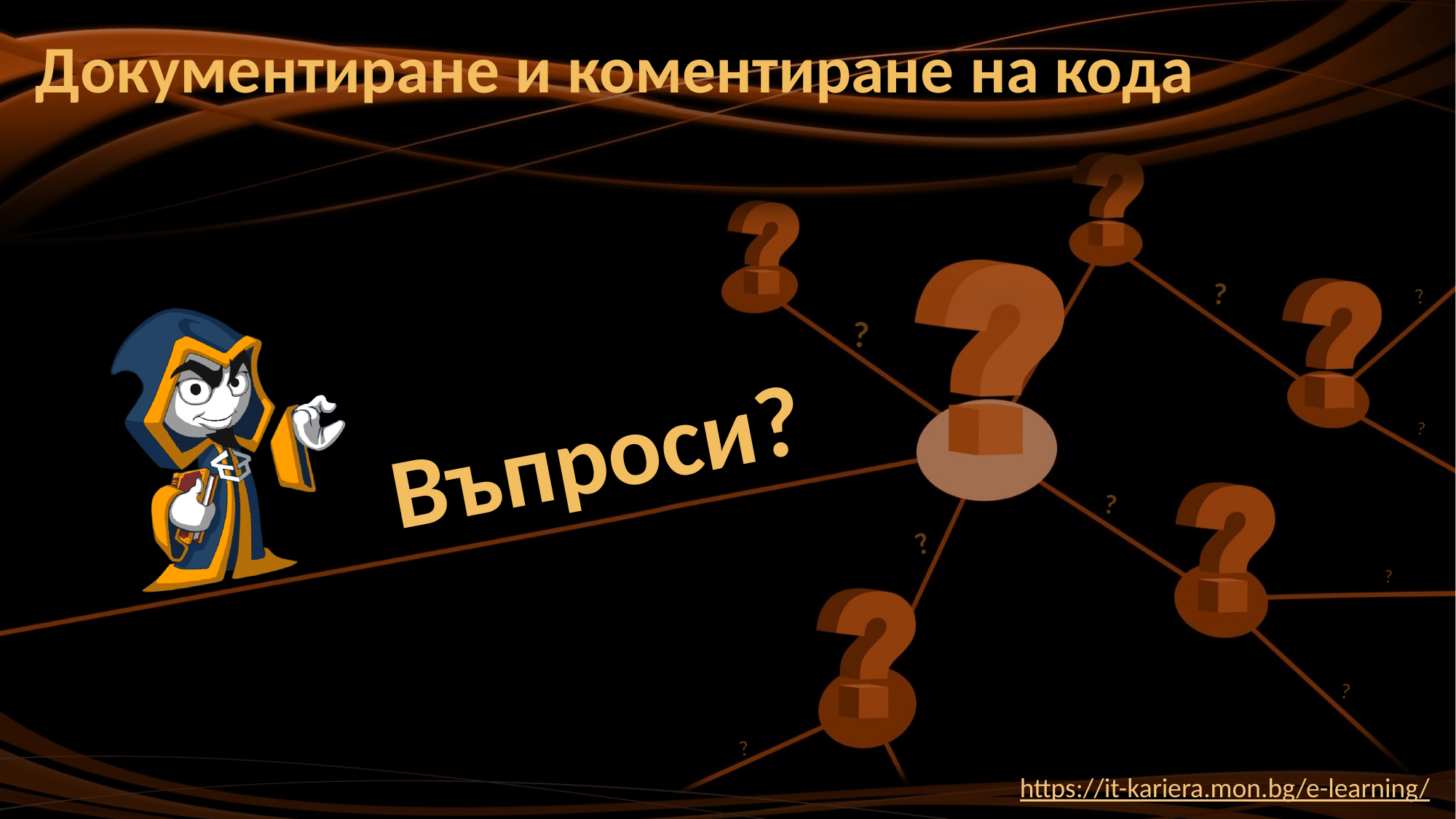

# Документиране и коментиране на кода
https://it-kariera.mon.bg/e-learning/